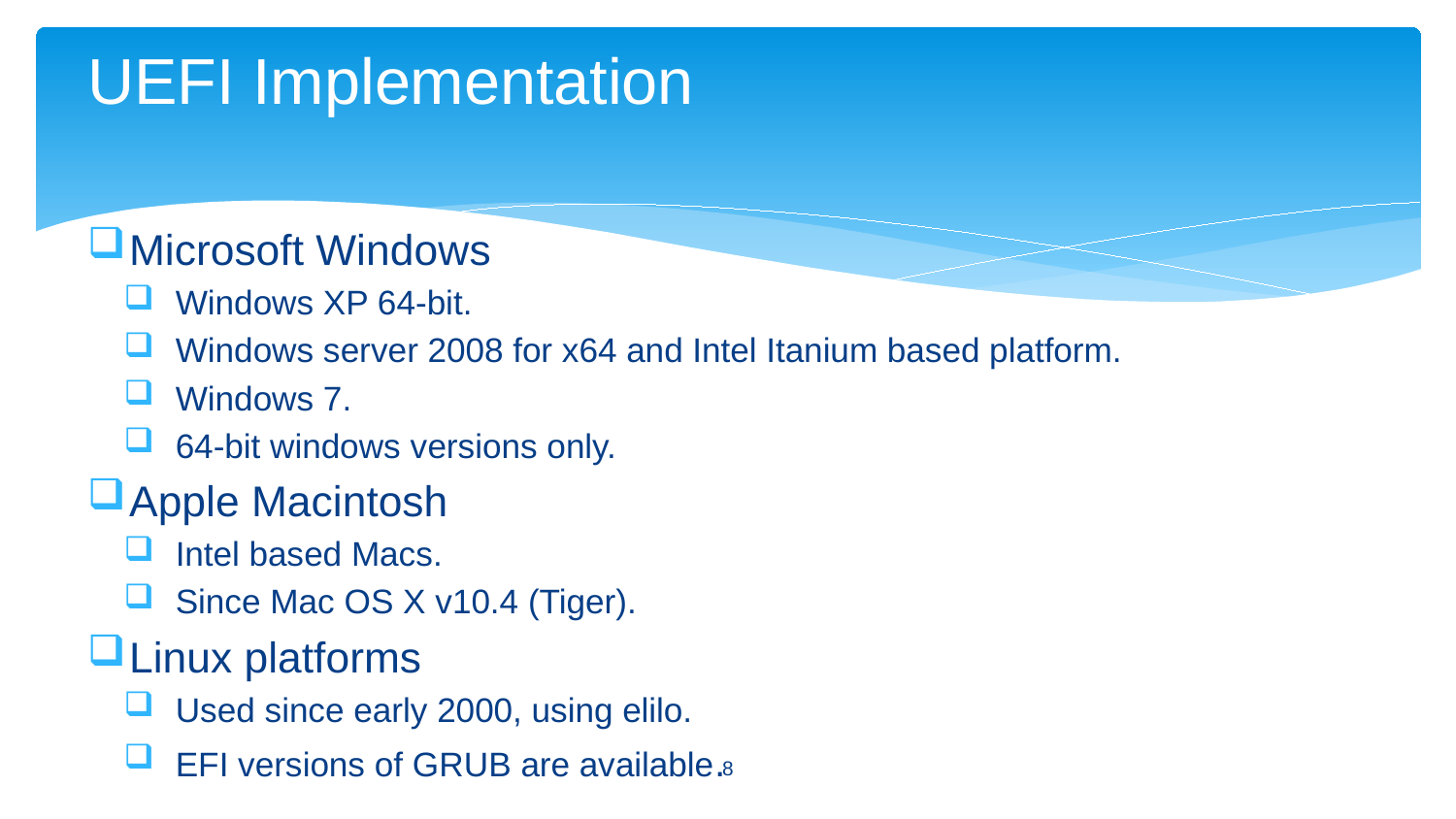

# UEFI Implementation
Microsoft Windows
Windows XP 64-bit.
Windows server 2008 for x64 and Intel Itanium based platform.
Windows 7.
64-bit windows versions only.
Apple Macintosh
Intel based Macs.
Since Mac OS X v10.4 (Tiger).
Linux platforms
Used since early 2000, using elilo.
EFI versions of GRUB are available.
8